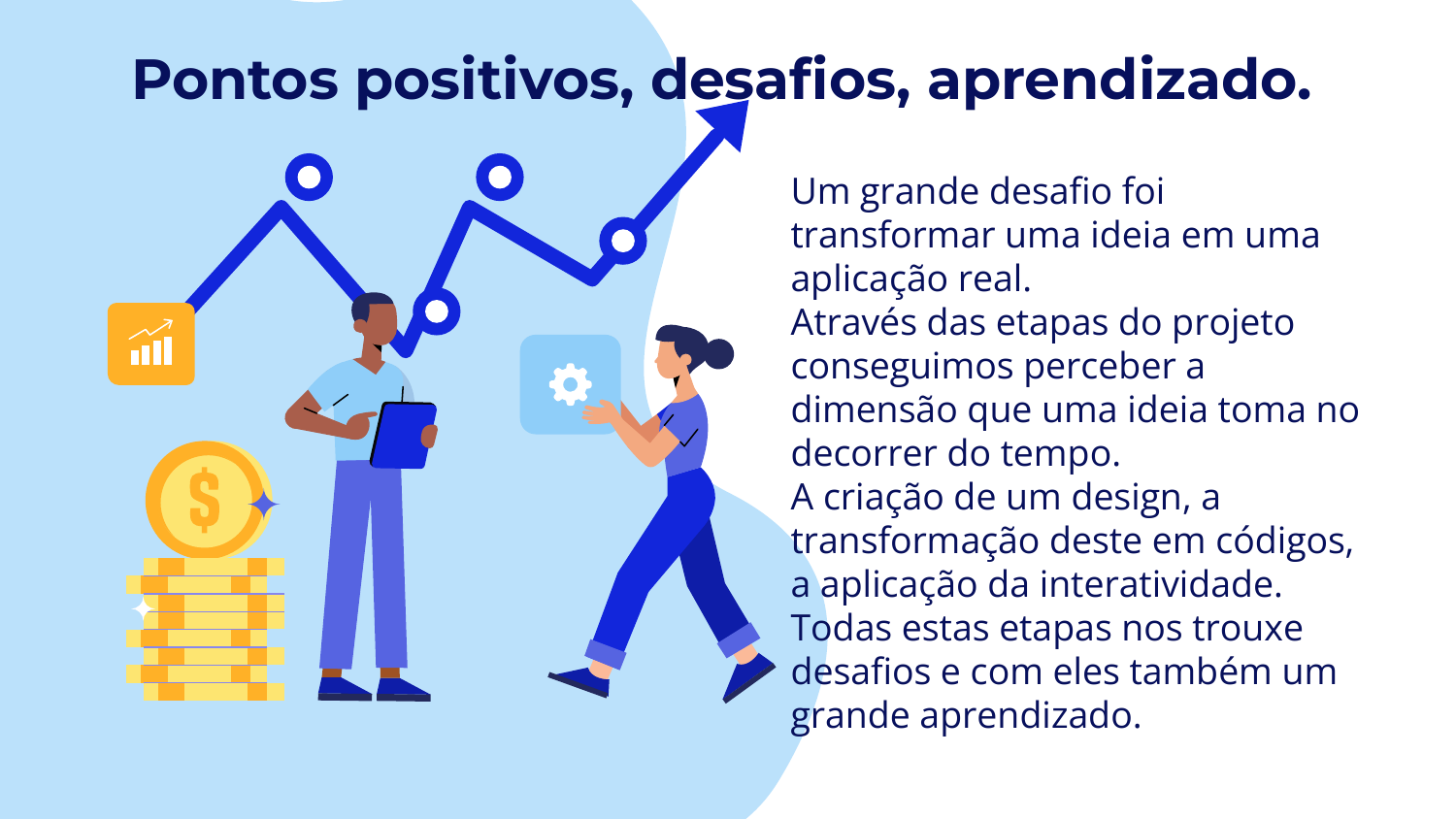

# Pontos positivos, desafios, aprendizado.

Um grande desafio foi transformar uma ideia em uma aplicação real.
Através das etapas do projeto conseguimos perceber a dimensão que uma ideia toma no decorrer do tempo.
A criação de um design, a transformação deste em códigos, a aplicação da interatividade. Todas estas etapas nos trouxe desafios e com eles também um grande aprendizado.